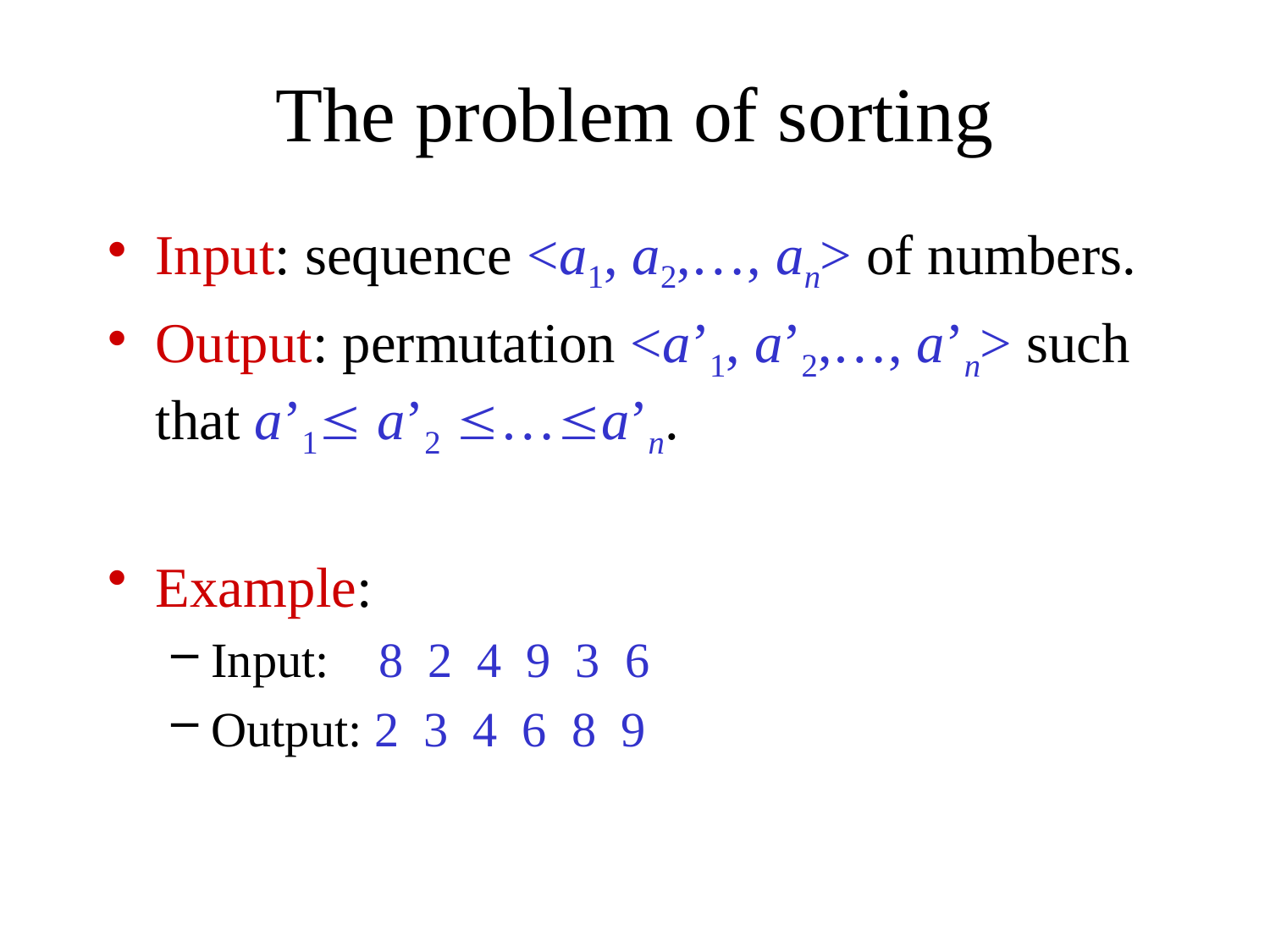

# The problem of sorting
Input: sequence <a1, a2,…, an> of numbers.
Output: permutation <a’1, a’2,…, a’n> such that a’1≤ a’2 ≤…≤a’n.

Example:
Input:    8  2  4  9  3  6
Output: 2  3  4  6  8  9

10